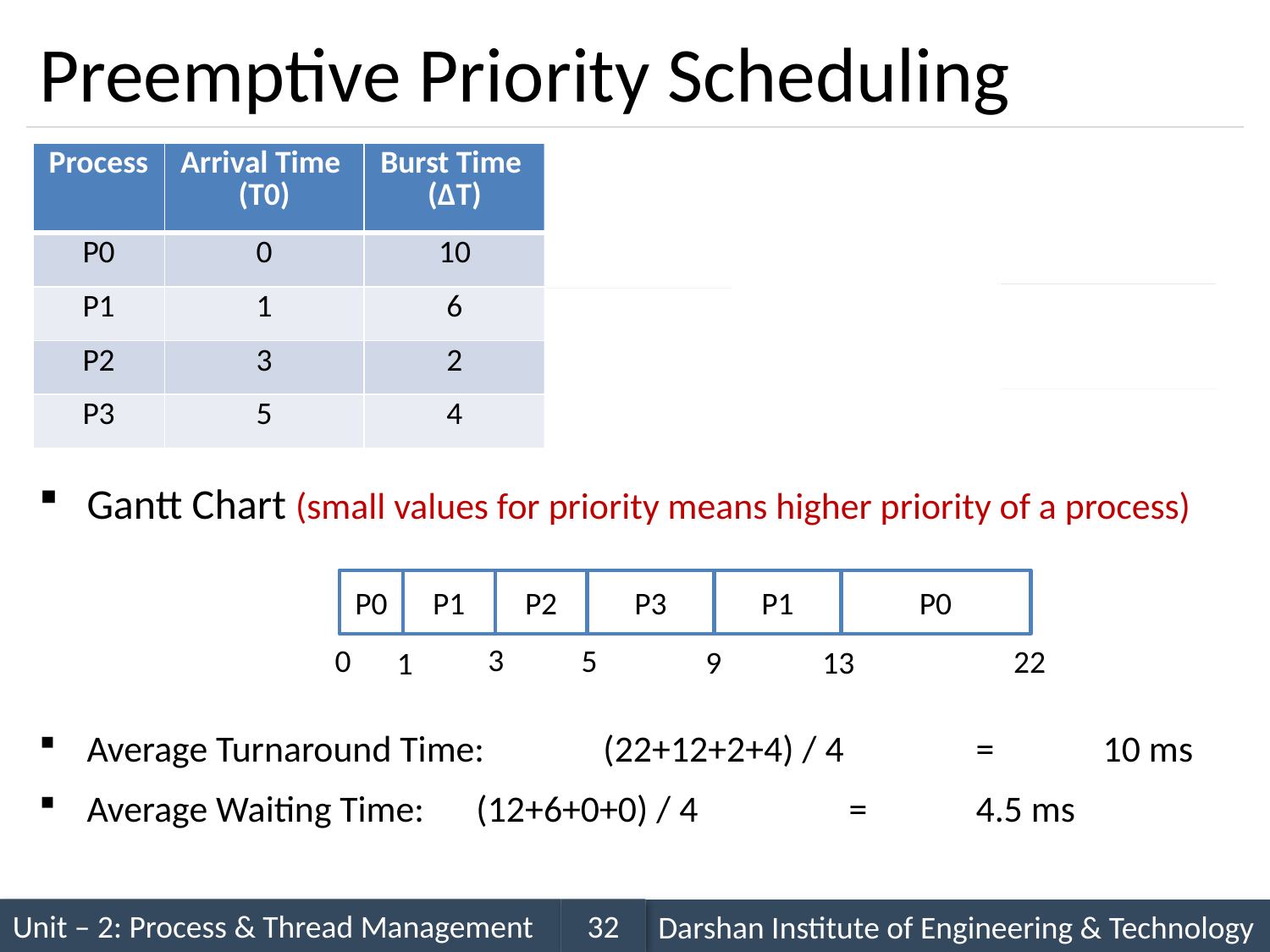

# Preemptive Priority Scheduling

Gantt Chart (small values for priority means higher priority of a process)

Average Turnaround Time:	 (22+12+2+4) / 4 	= 	10 ms
Average Waiting Time:	 (12+6+0+0) / 4 		= 	4.5 ms

| Process | Arrival Time (T0) | Burst Time (∆T) | Finish Time (T1) | Turnaround Time (TAT = T1-T0) | Waiting Time (WT = TAT-∆T) |
| --- | --- | --- | --- | --- | --- |
| P0 | 0 | 10 | 22 | 22 | 12 |
| P1 | 1 | 6 | 13 | 12 | 6 |
| P2 | 3 | 2 | 5 | 2 | 0 |
| P3 | 5 | 4 | 9 | 4 | 0 |

P1
P0
P1
P2
P3
P0
3
5
0
22
13
9
1